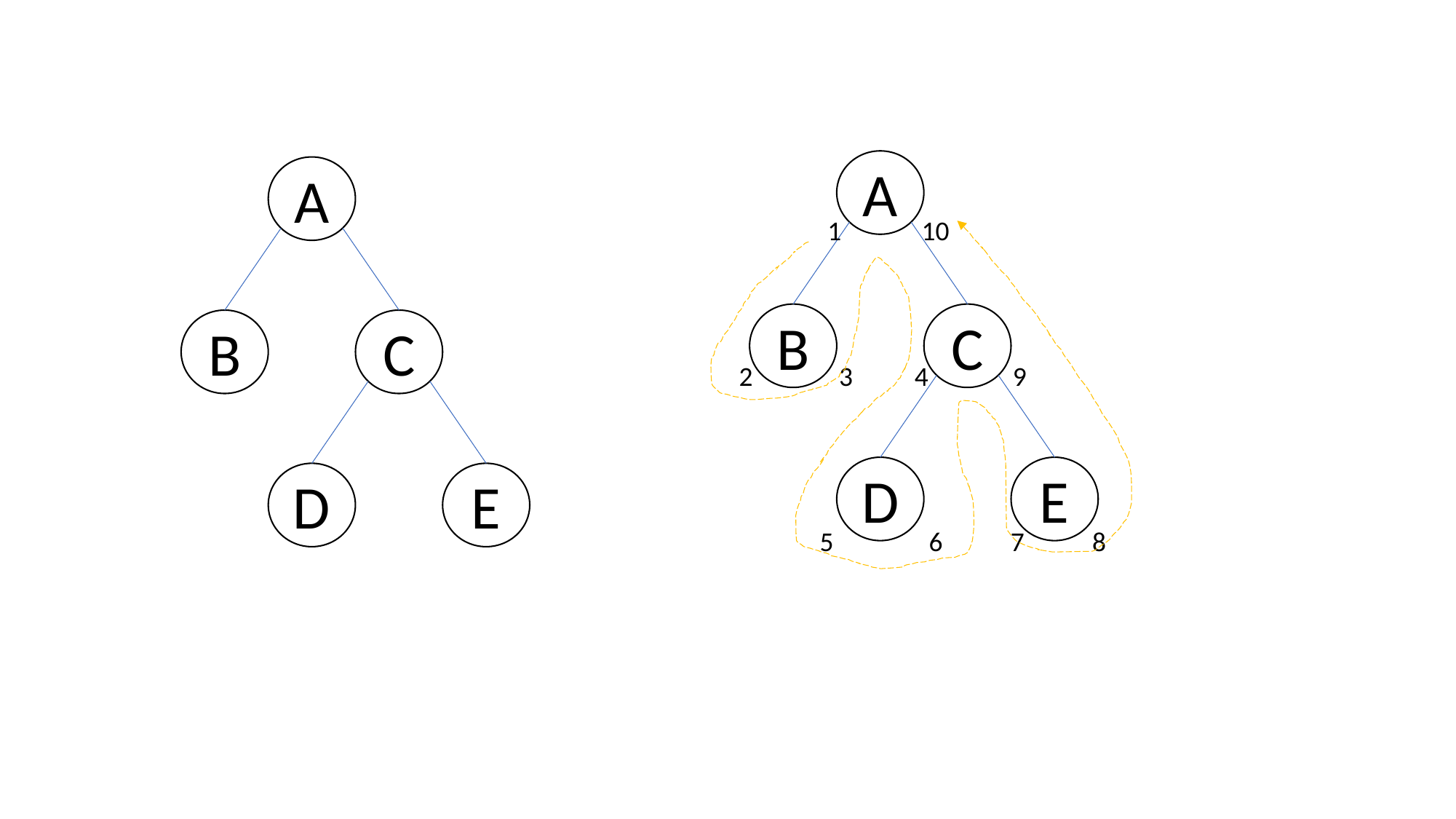

A
A
1             10

B
C
B
C
2              3          4	         9
D
E
D
E
5	6           7           8